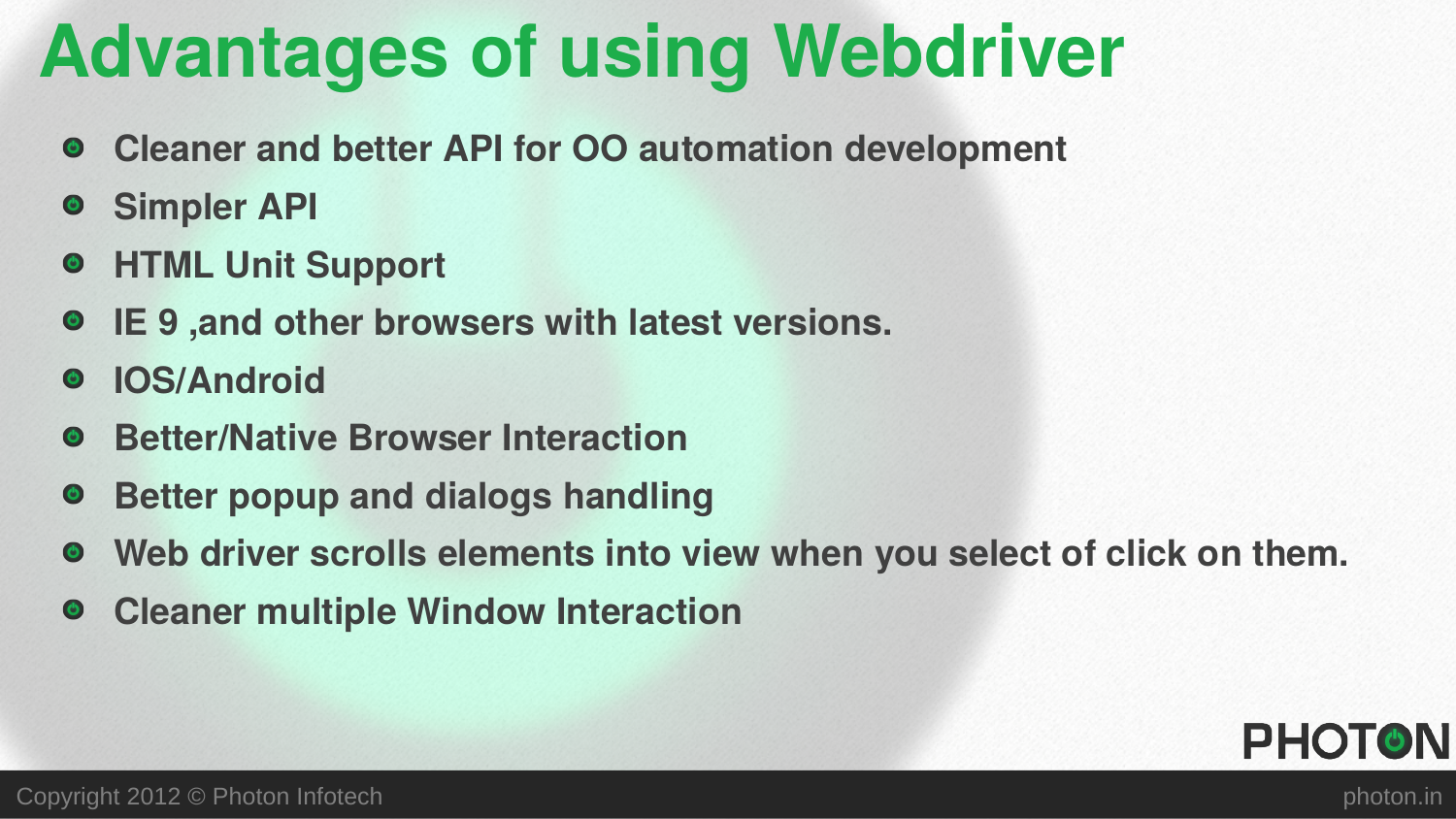

# Advantages of using Webdriver
Cleaner and better API for OO automation development
Simpler API
HTML Unit Support
IE 9 ,and other browsers with latest versions.
IOS/Android
Better/Native Browser Interaction
Better popup and dialogs handling
Web driver scrolls elements into view when you select of click on them.
Cleaner multiple Window Interaction